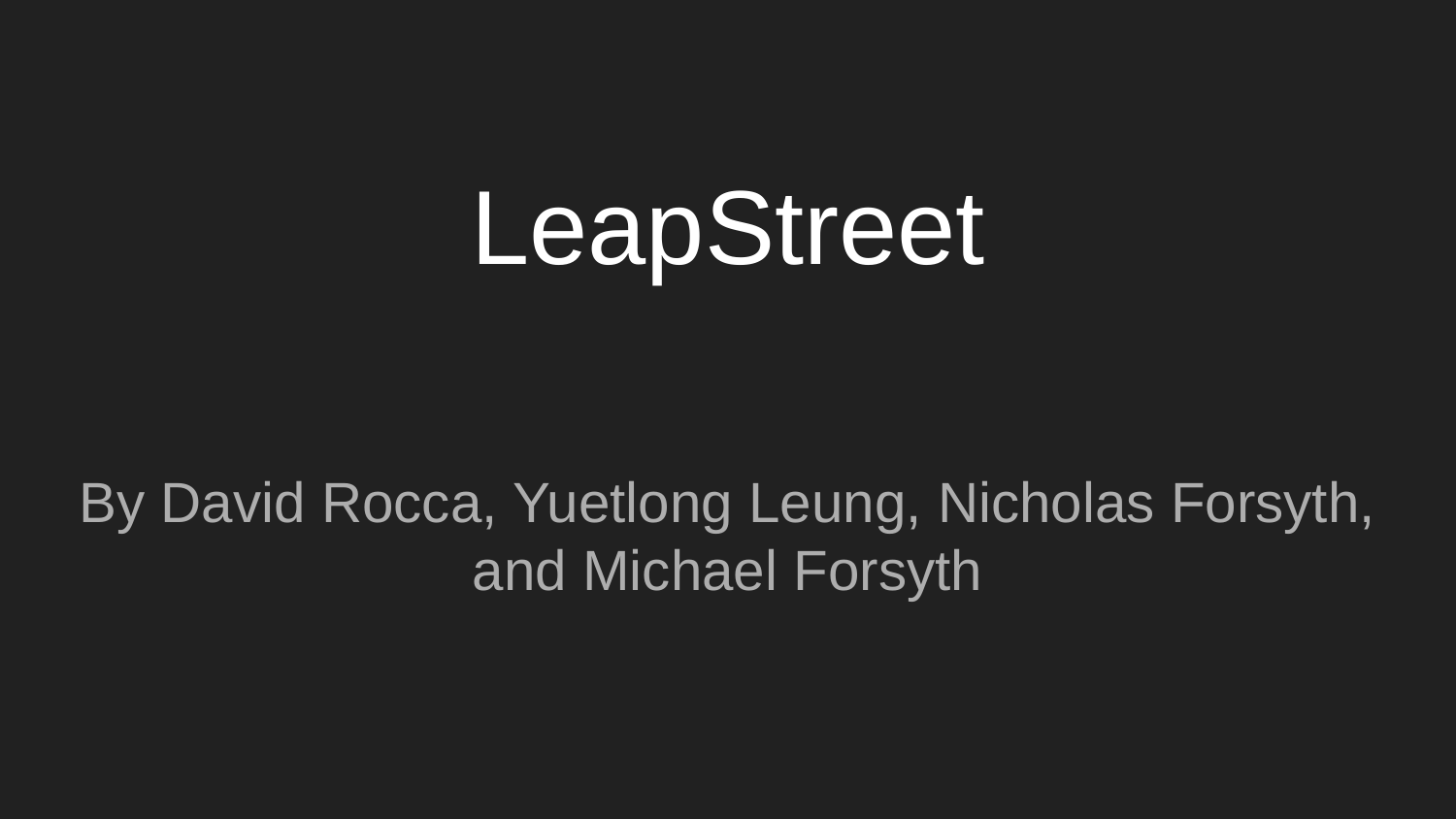

# LeapStreet
By David Rocca, Yuetlong Leung, Nicholas Forsyth, and Michael Forsyth